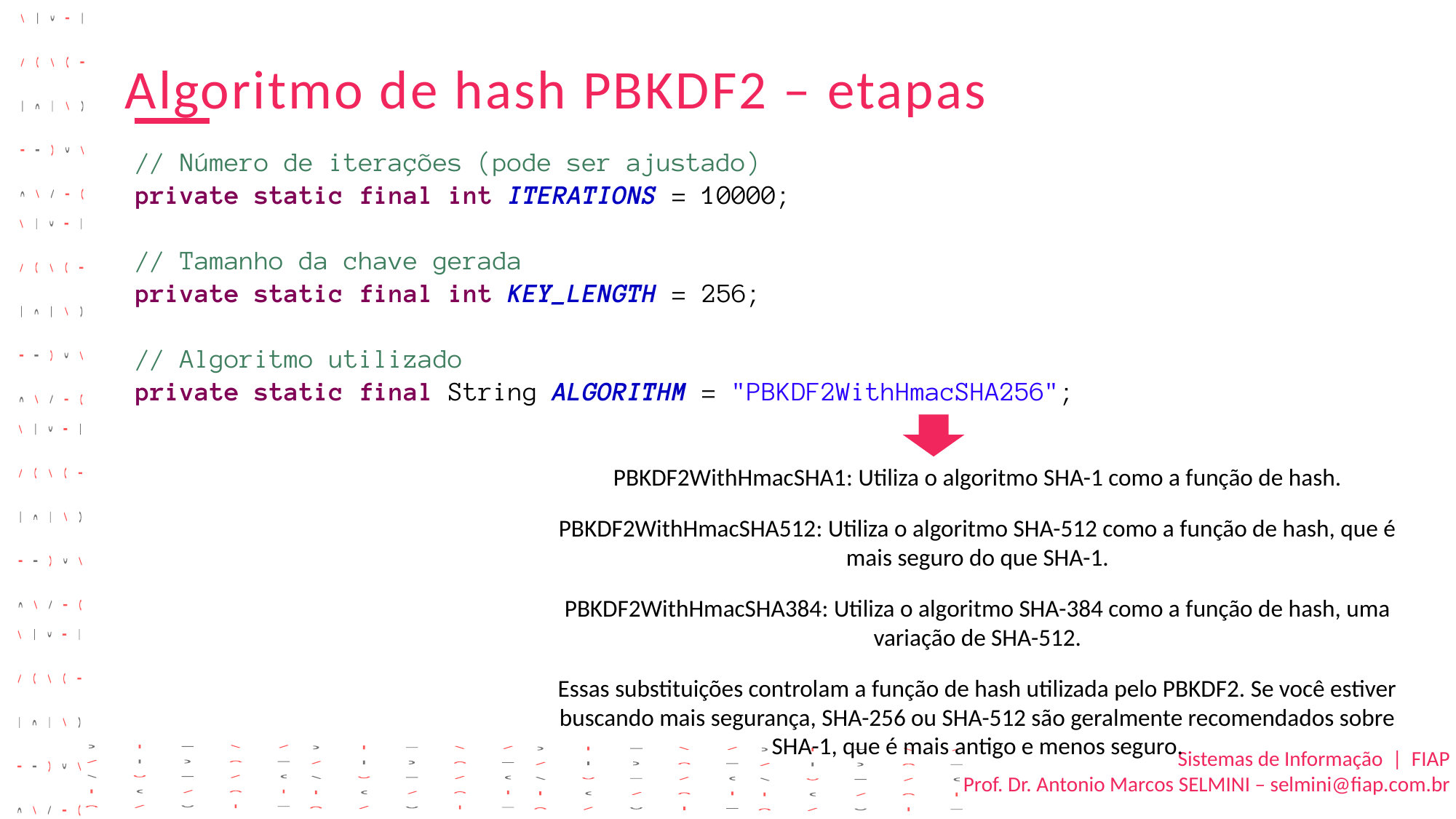

Algoritmo de hash PBKDF2 – etapas
// Número de iterações (pode ser ajustado)
private static final int ITERATIONS = 10000;

// Tamanho da chave gerada
private static final int KEY_LENGTH = 256;

// Algoritmo utilizado
private static final String ALGORITHM = "PBKDF2WithHmacSHA256";

PBKDF2WithHmacSHA1: Utiliza o algoritmo SHA-1 como a função de hash.

PBKDF2WithHmacSHA512: Utiliza o algoritmo SHA-512 como a função de hash, que é mais seguro do que SHA-1.

PBKDF2WithHmacSHA384: Utiliza o algoritmo SHA-384 como a função de hash, uma variação de SHA-512.

Essas substituições controlam a função de hash utilizada pelo PBKDF2. Se você estiver buscando mais segurança, SHA-256 ou SHA-512 são geralmente recomendados sobre SHA-1, que é mais antigo e menos seguro.